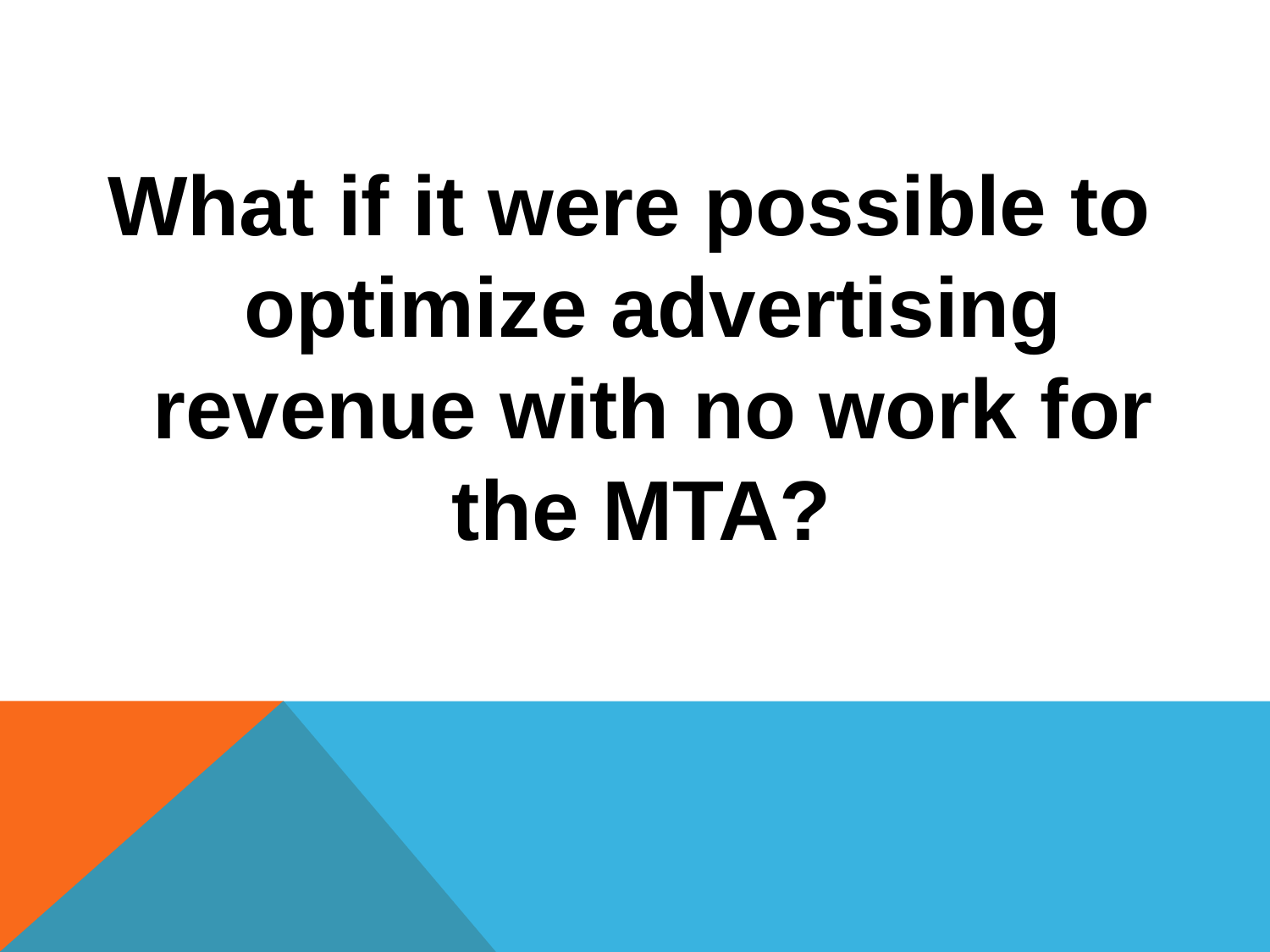

What if it were possible to optimize advertising revenue with no work for the MTA?